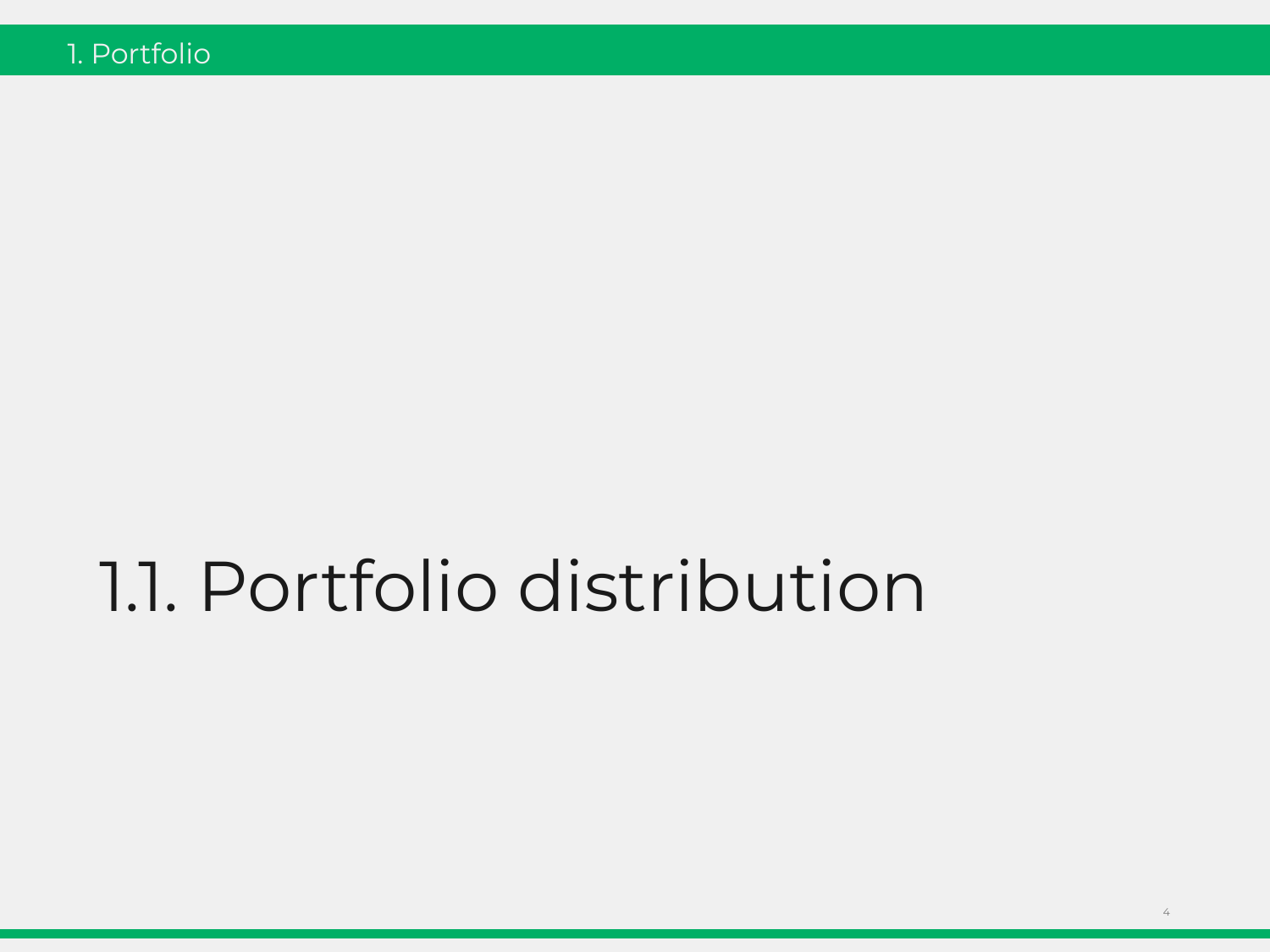

1. Portfolio
# 1.1. Portfolio distribution

4